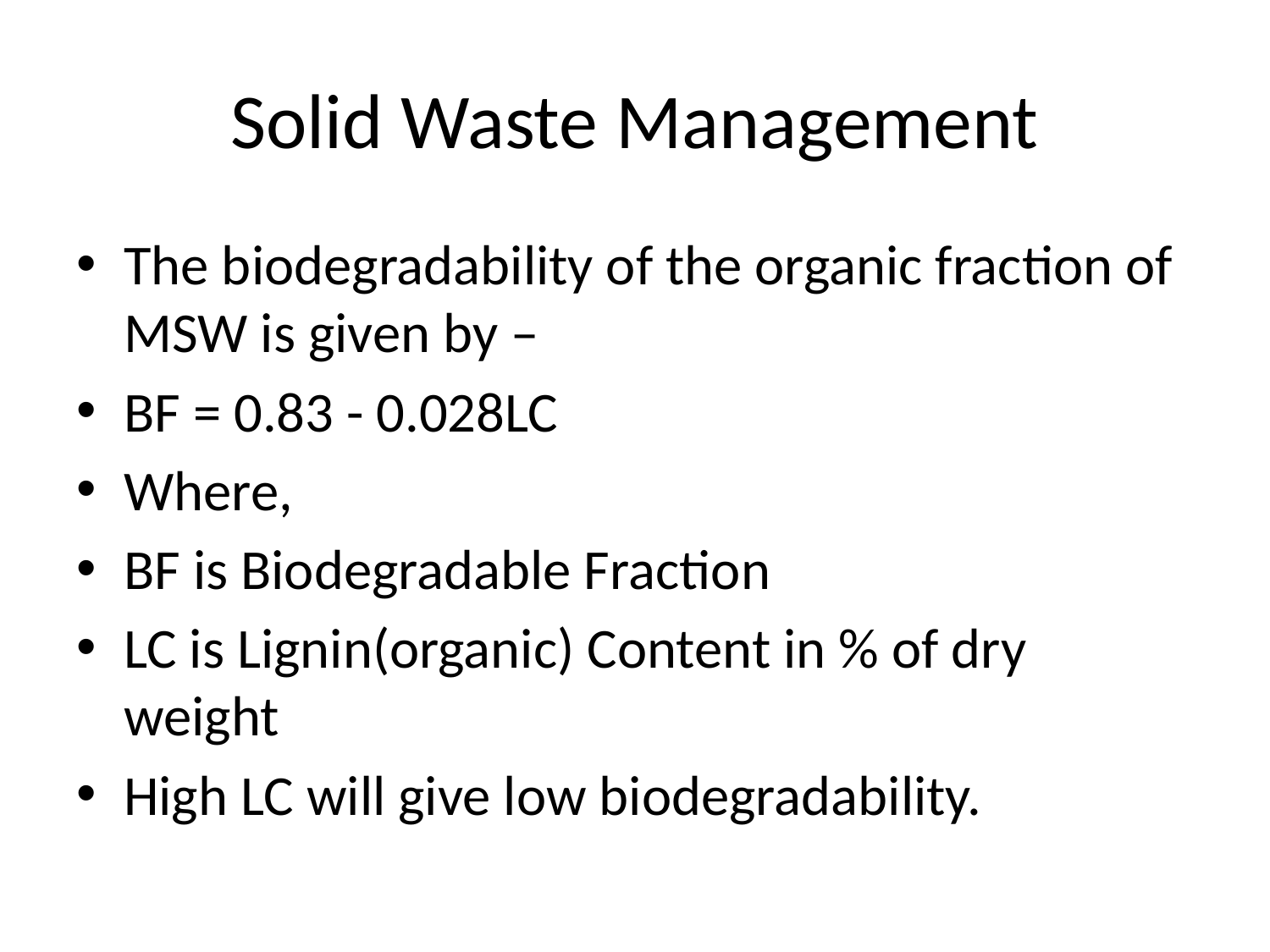

# Solid Waste Management
The biodegradability of the organic fraction of MSW is given by –
BF = 0.83 - 0.028LC
Where,
BF is Biodegradable Fraction
LC is Lignin(organic) Content in % of dry weight
High LC will give low biodegradability.